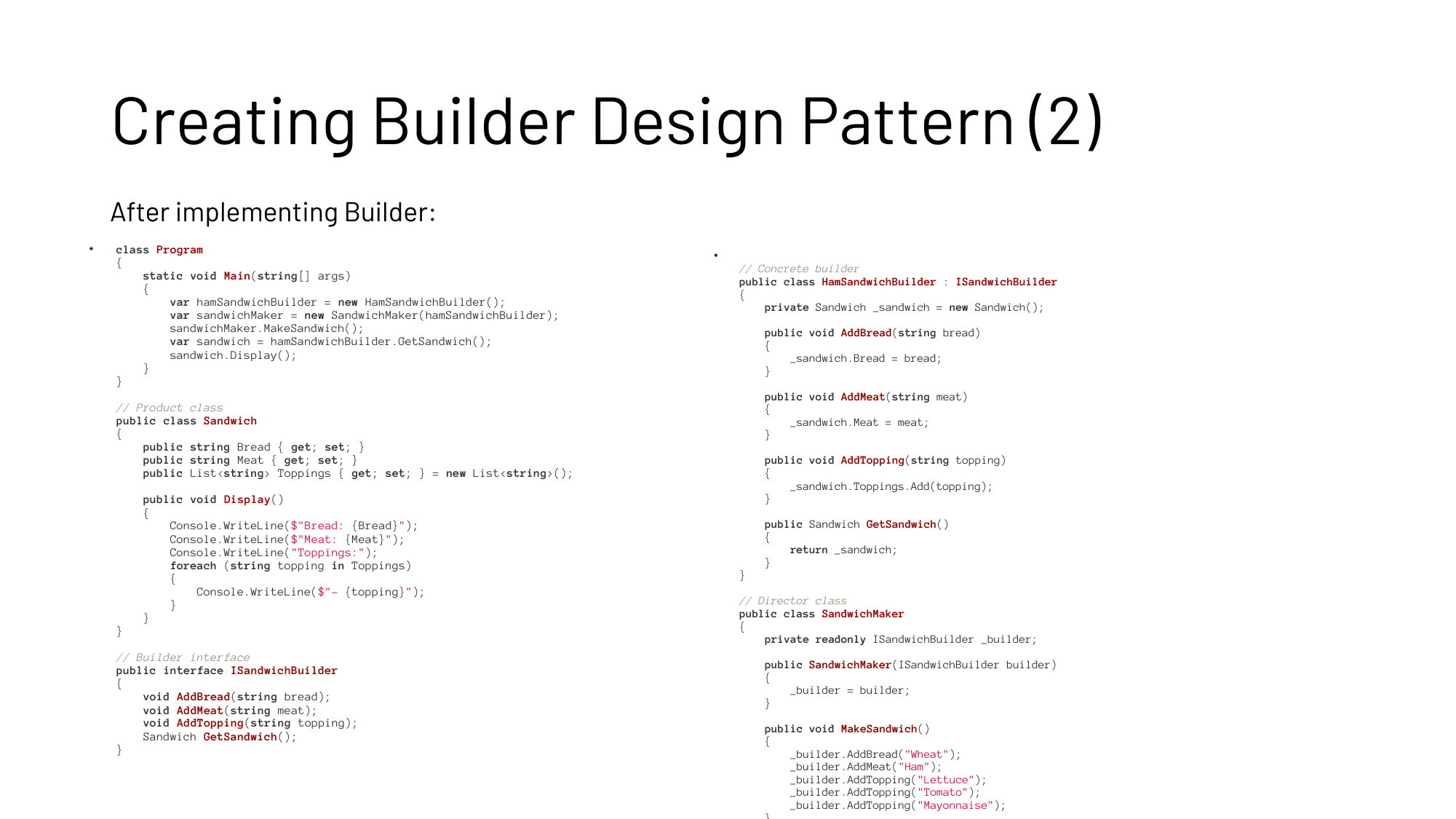

# Creating Builder Design Pattern (2)
After implementing Builder:
class Program
{
    static void Main(string[] args)
    {
        var hamSandwichBuilder = new HamSandwichBuilder();
        var sandwichMaker = new SandwichMaker(hamSandwichBuilder);
        sandwichMaker.MakeSandwich();
        var sandwich = hamSandwichBuilder.GetSandwich();
        sandwich.Display();
    }
}
// Product class
public class Sandwich
{
    public string Bread { get; set; }
    public string Meat { get; set; }
    public List<string> Toppings { get; set; } = new List<string>();
    public void Display()
    {
        Console.WriteLine($"Bread: {Bread}");
        Console.WriteLine($"Meat: {Meat}");
        Console.WriteLine("Toppings:");
        foreach (string topping in Toppings)
        {
            Console.WriteLine($"- {topping}");
        }
    }
}
// Builder interface
public interface ISandwichBuilder
{
    void AddBread(string bread);
    void AddMeat(string meat);
    void AddTopping(string topping);
    Sandwich GetSandwich();
}
// Concrete builder
public class HamSandwichBuilder : ISandwichBuilder
{
    private Sandwich _sandwich = new Sandwich();
    public void AddBread(string bread)
    {
        _sandwich.Bread = bread;
    }
    public void AddMeat(string meat)
    {
        _sandwich.Meat = meat;
    }
    public void AddTopping(string topping)
    {
        _sandwich.Toppings.Add(topping);
    }
    public Sandwich GetSandwich()
    {
        return _sandwich;
    }
}
// Director class
public class SandwichMaker
{
    private readonly ISandwichBuilder _builder;
    public SandwichMaker(ISandwichBuilder builder)
    {
        _builder = builder;
    }
    public void MakeSandwich()
    {
        _builder.AddBread("Wheat");
        _builder.AddMeat("Ham");
        _builder.AddTopping("Lettuce");
        _builder.AddTopping("Tomato");
        _builder.AddTopping("Mayonnaise");
    }
}